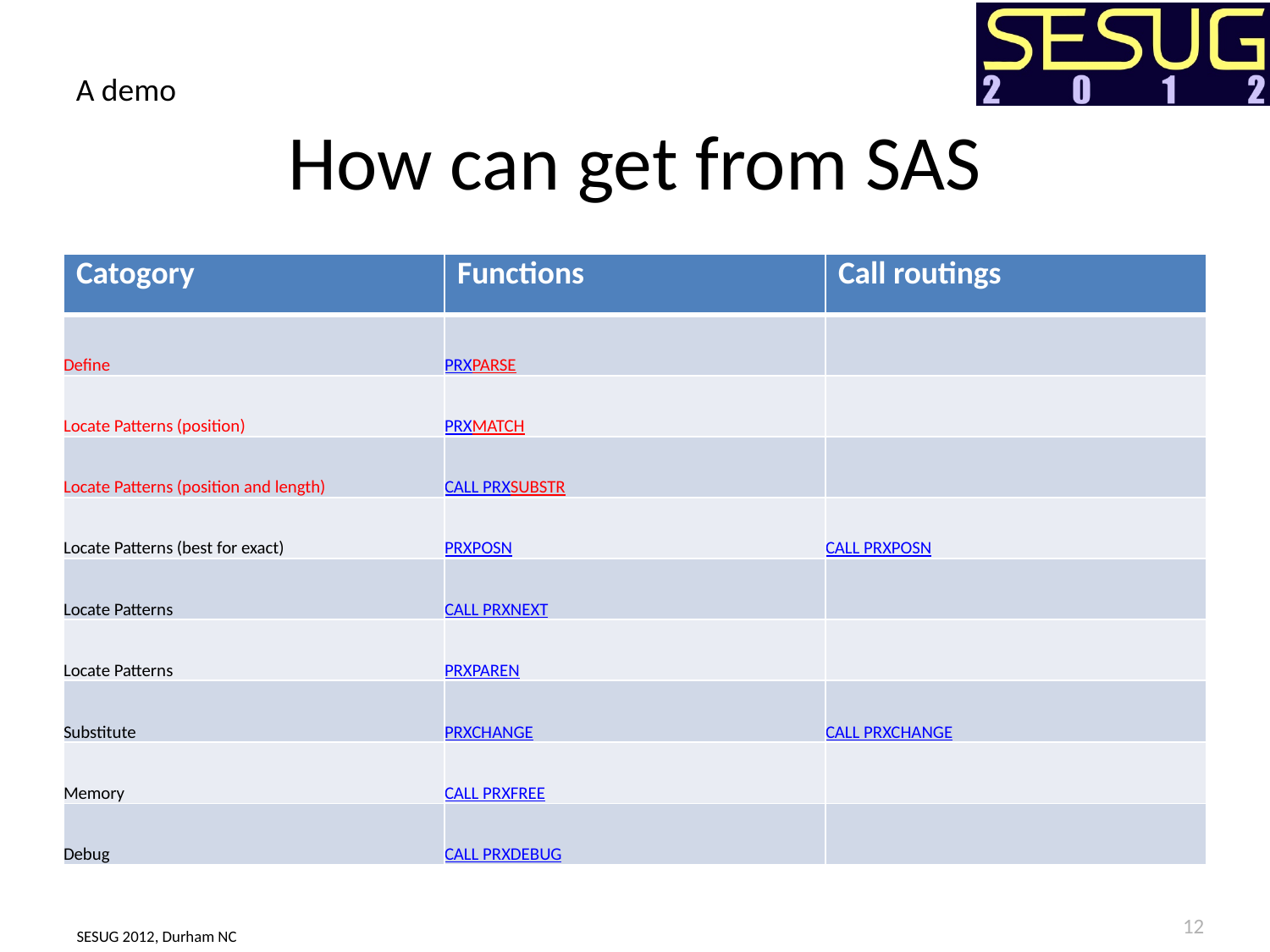

A demo
# How can get from SAS
| Catogory | Functions | Call routings |
| --- | --- | --- |
| Define | PRXPARSE |  |
| Locate Patterns (position) | PRXMATCH |  |
| Locate Patterns (position and length) | CALL PRXSUBSTR |  |
| Locate Patterns (best for exact) | PRXPOSN | CALL PRXPOSN |
| Locate Patterns | CALL PRXNEXT |  |
| Locate Patterns | PRXPAREN |  |
| Substitute | PRXCHANGE | CALL PRXCHANGE |
| Memory | CALL PRXFREE |  |
| Debug | CALL PRXDEBUG |  |
12